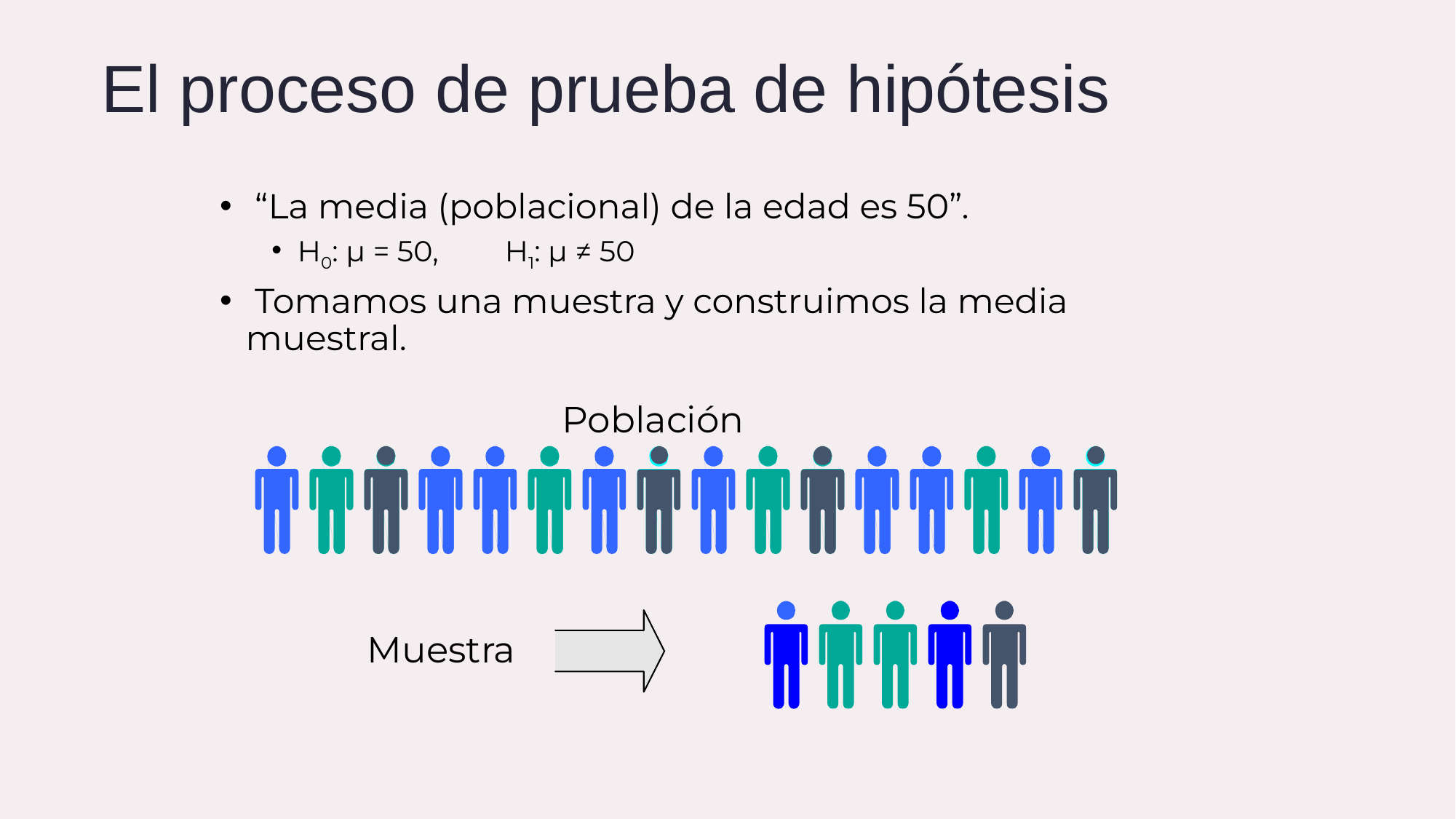

El proceso de prueba de hipótesis
 “La media (poblacional) de la edad es 50”.
H0: μ = 50, 	H1: μ ≠ 50
 Tomamos una muestra y construimos la media muestral.
Población

Muestra